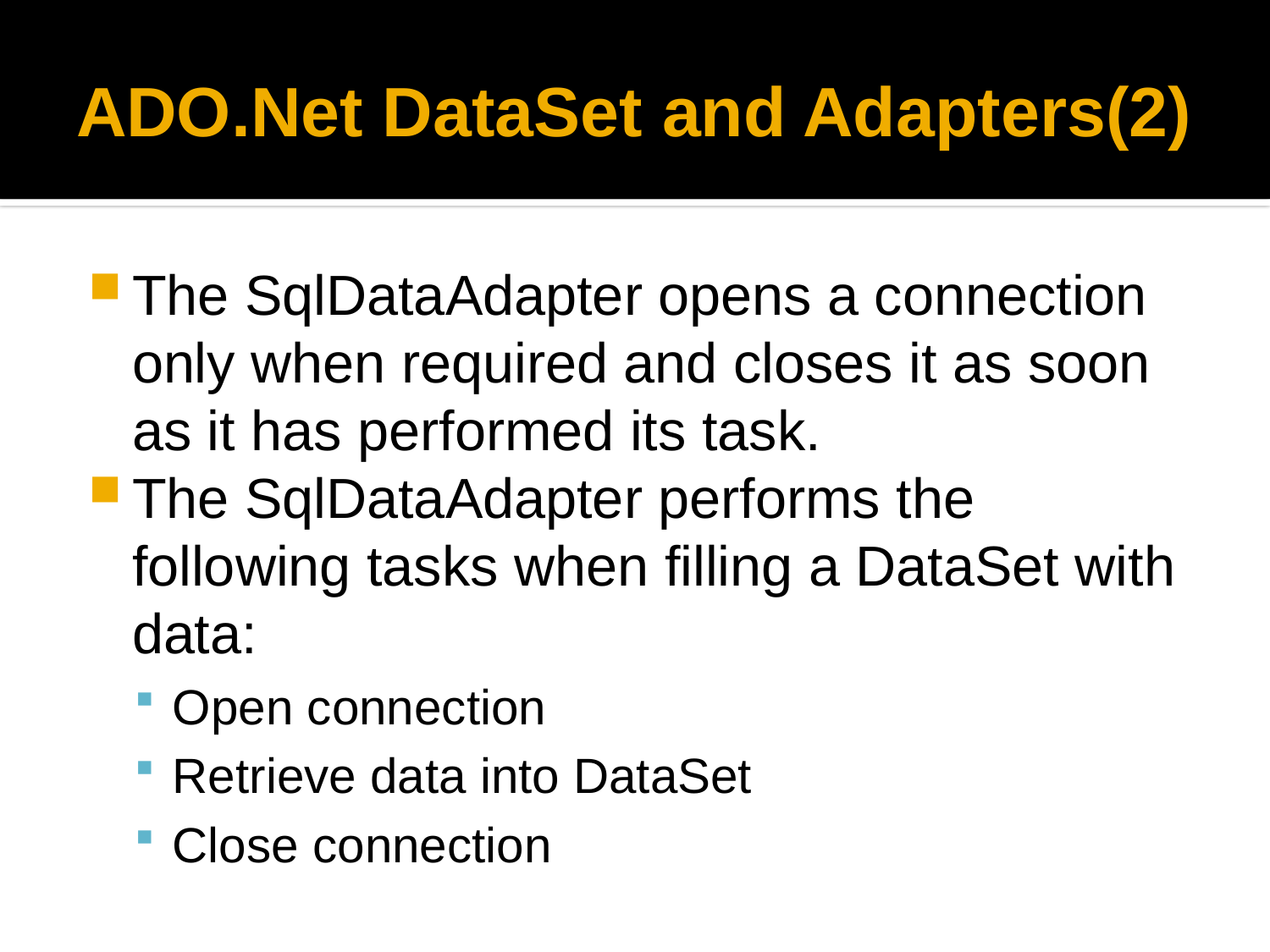

# ADO.Net DataSet and Adapters(2)
The SqlDataAdapter opens a connection only when required and closes it as soon as it has performed its task.
The SqlDataAdapter performs the following tasks when filling a DataSet with data:
Open connection
Retrieve data into DataSet
Close connection